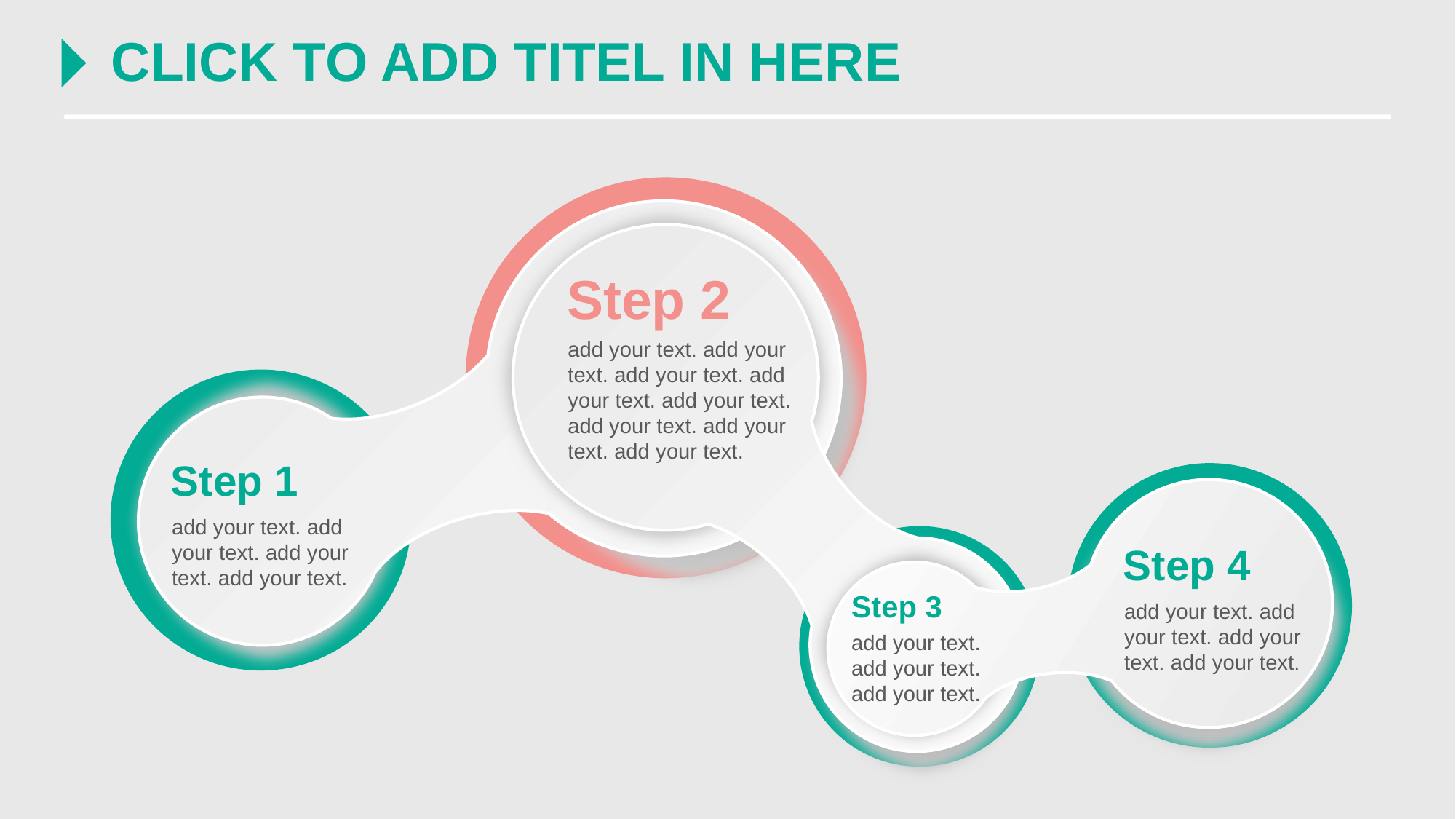

CLICK TO ADD TITEL IN HERE

Step 2

add your text. add your text. add your text. add your text. add your text. add your text. add your text. add your text.

Step 1

add your text. add your text. add your text. add your text.

Step 4
Step 3
add your text. add your text. add your text. add your text.
add your text. add your text. add your text.